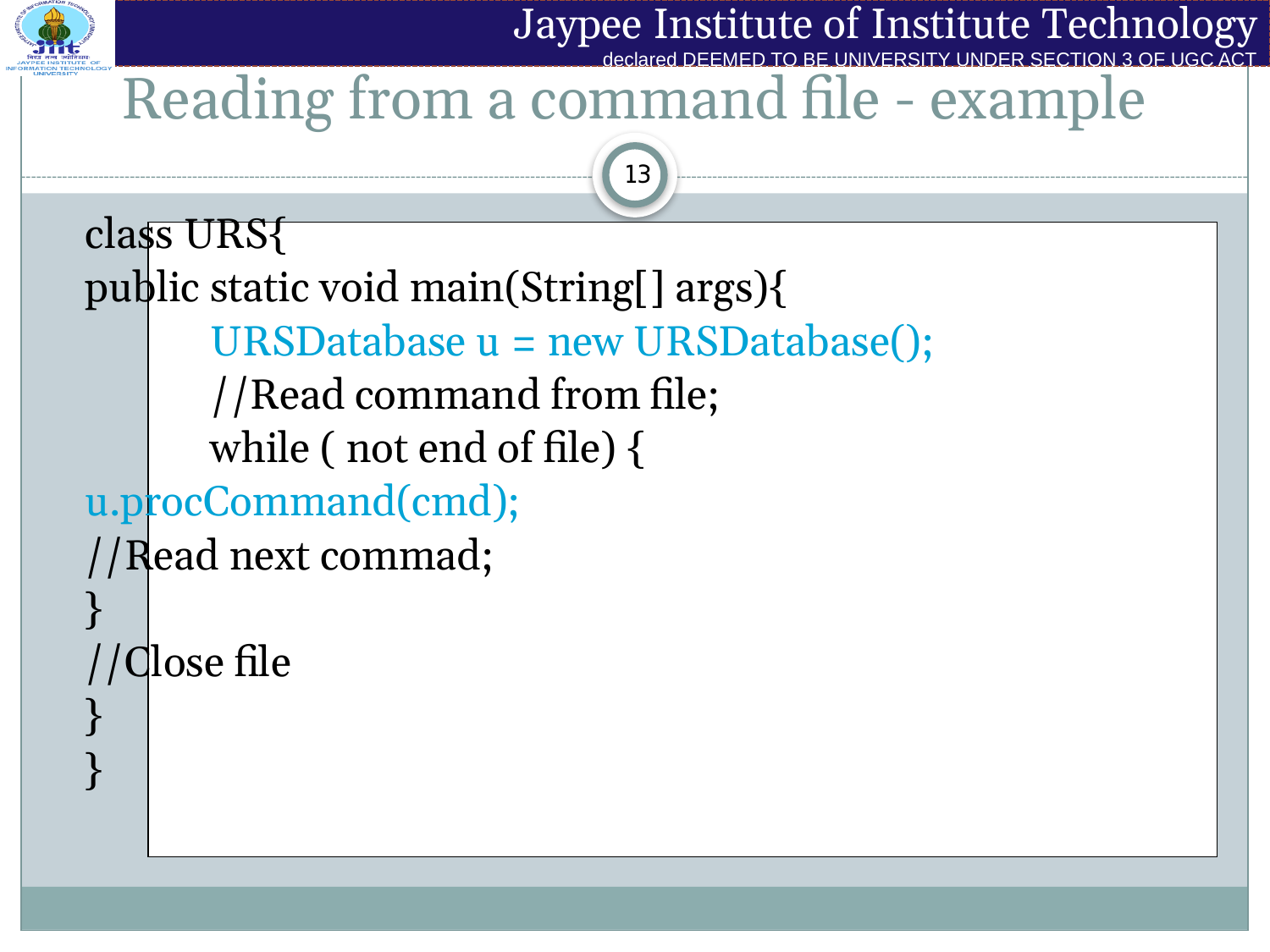

# Reading from a command file - example
	class URS{
		public static void main(String[] args){
	    		URSDatabase u = new URSDatabase();
	    		//Read command from file;
       		while ( not end of file) {
				u.procCommand(cmd);
				//Read next commad;
			}
			//Close file
		}
	}

13